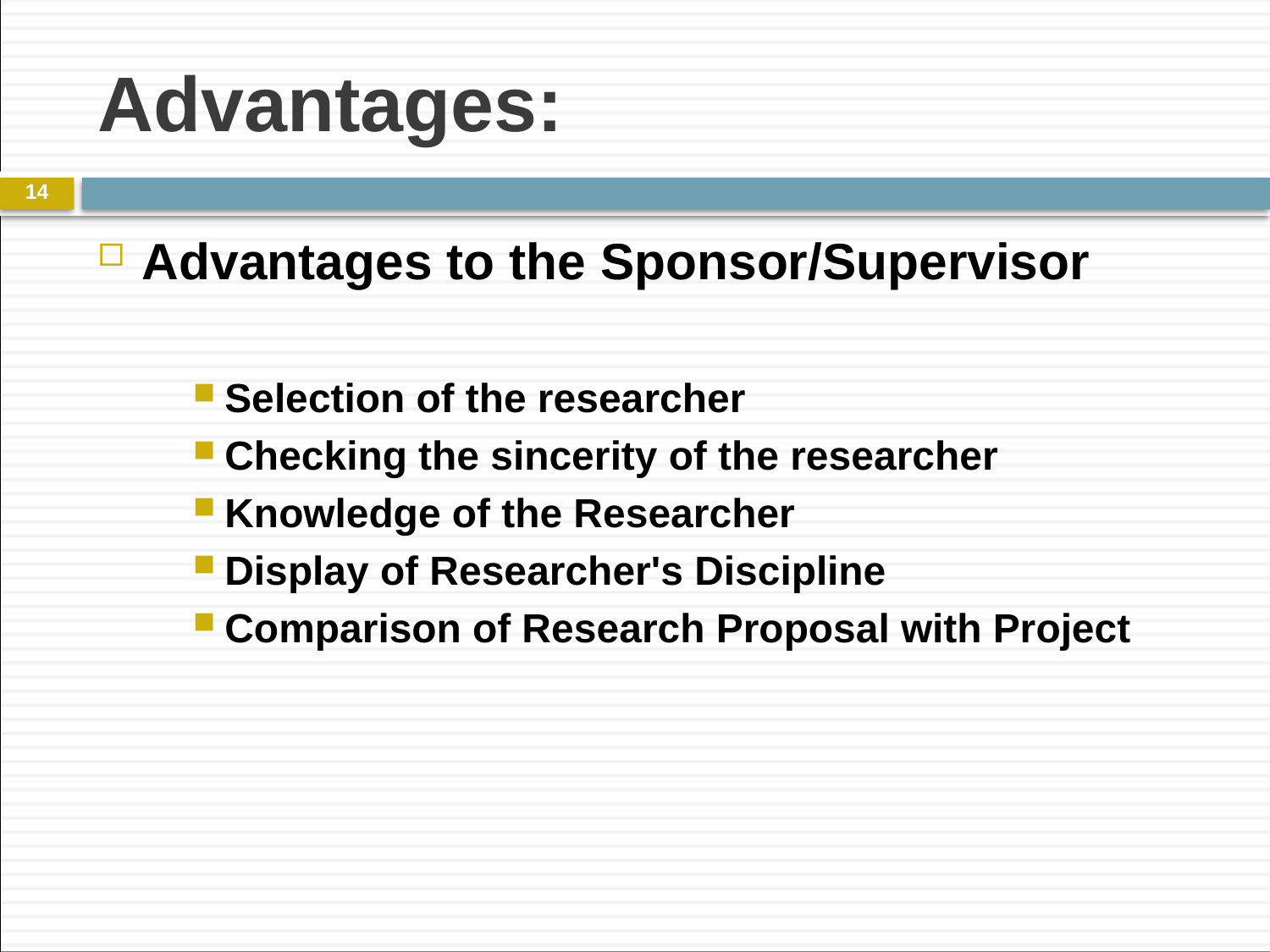

# Advantages:
14
Advantages to the Sponsor/Supervisor

Selection of the researcher
Checking the sincerity of the researcher
Knowledge of the Researcher
Display of Researcher's Discipline
Comparison of Research Proposal with Project